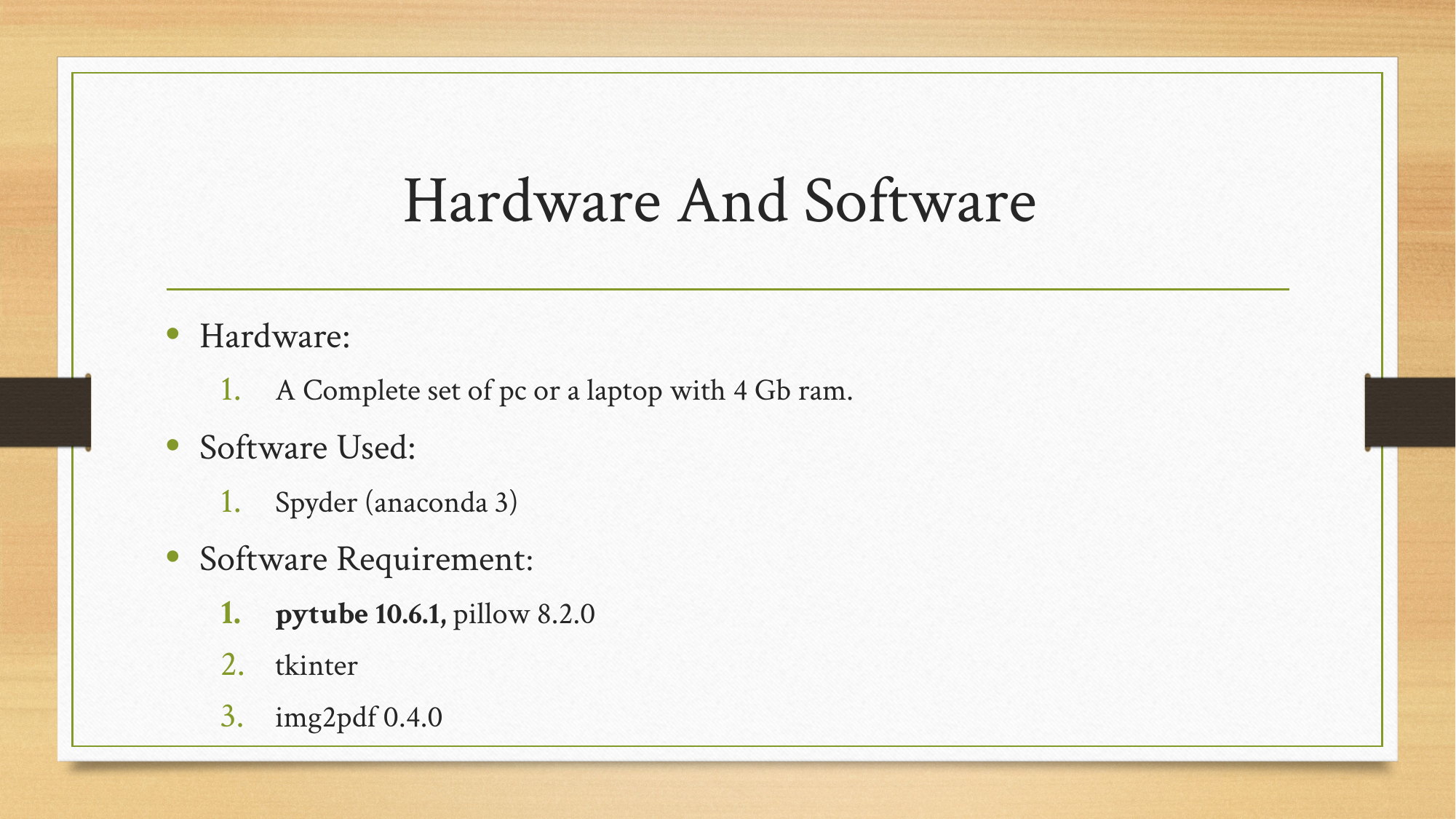

# Hardware And Software
Hardware:
A Complete set of pc or a laptop with 4 Gb ram.
Software Used:
Spyder (anaconda 3)
Software Requirement:
pytube 10.6.1, pillow 8.2.0
tkinter
img2pdf 0.4.0